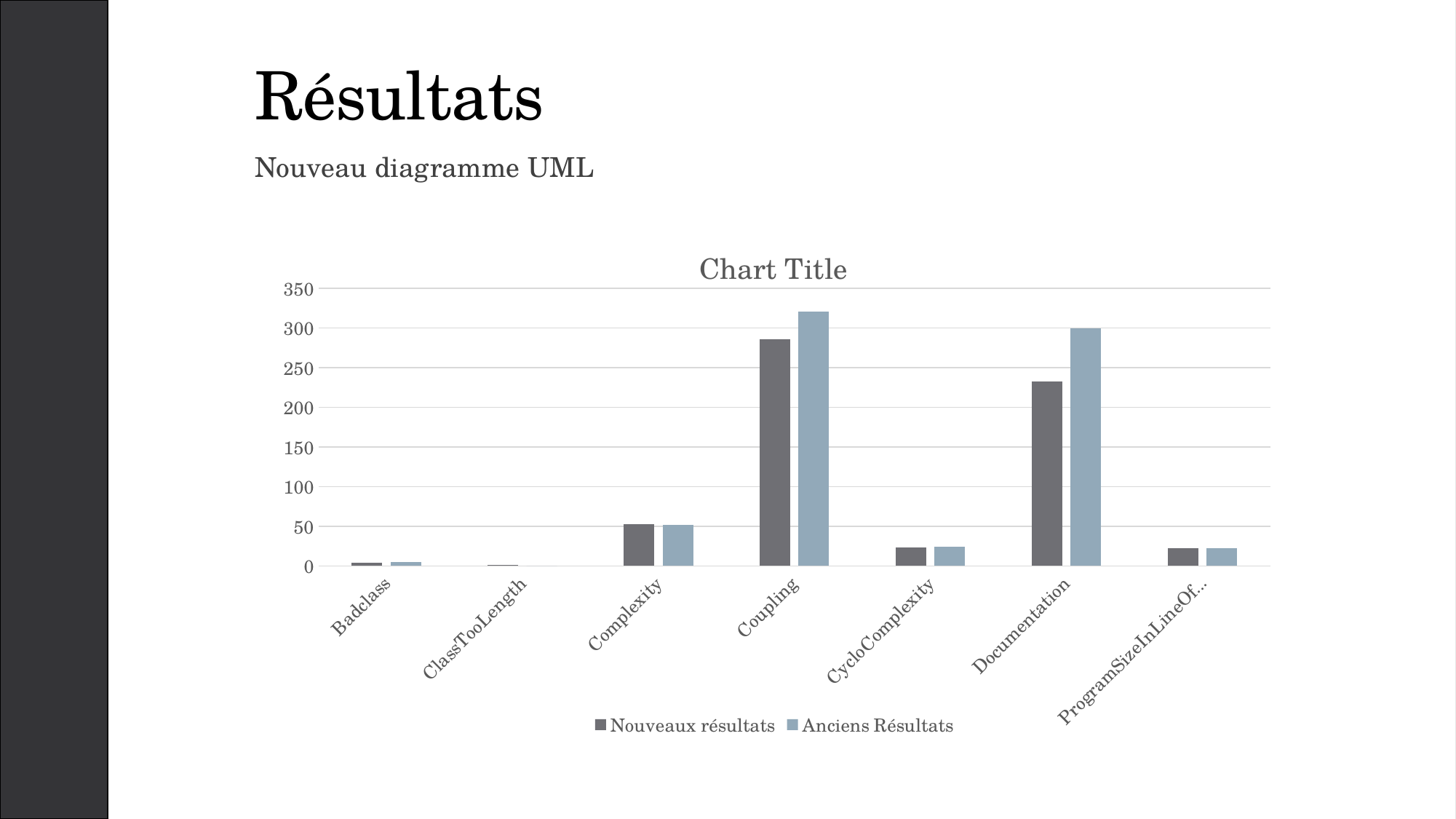

# Résultats
Nouveau diagramme UML

### Chart:

| Category | Nouveaux résultats | Anciens Résultats |
|---|---|---|
| Badclass | 4.0 | 5.0 |
| ClassTooLength | 1.0 | 0.0 |
| Complexity | 53.0 | 52.0 |
| Coupling | 286.0 | 321.0 |
| CycloComplexity | 23.0 | 24.0 |
| Documentation | 233.0 | 300.0 |
| ProgramSizeInLineOfCode | 22.0 | 22.0 |